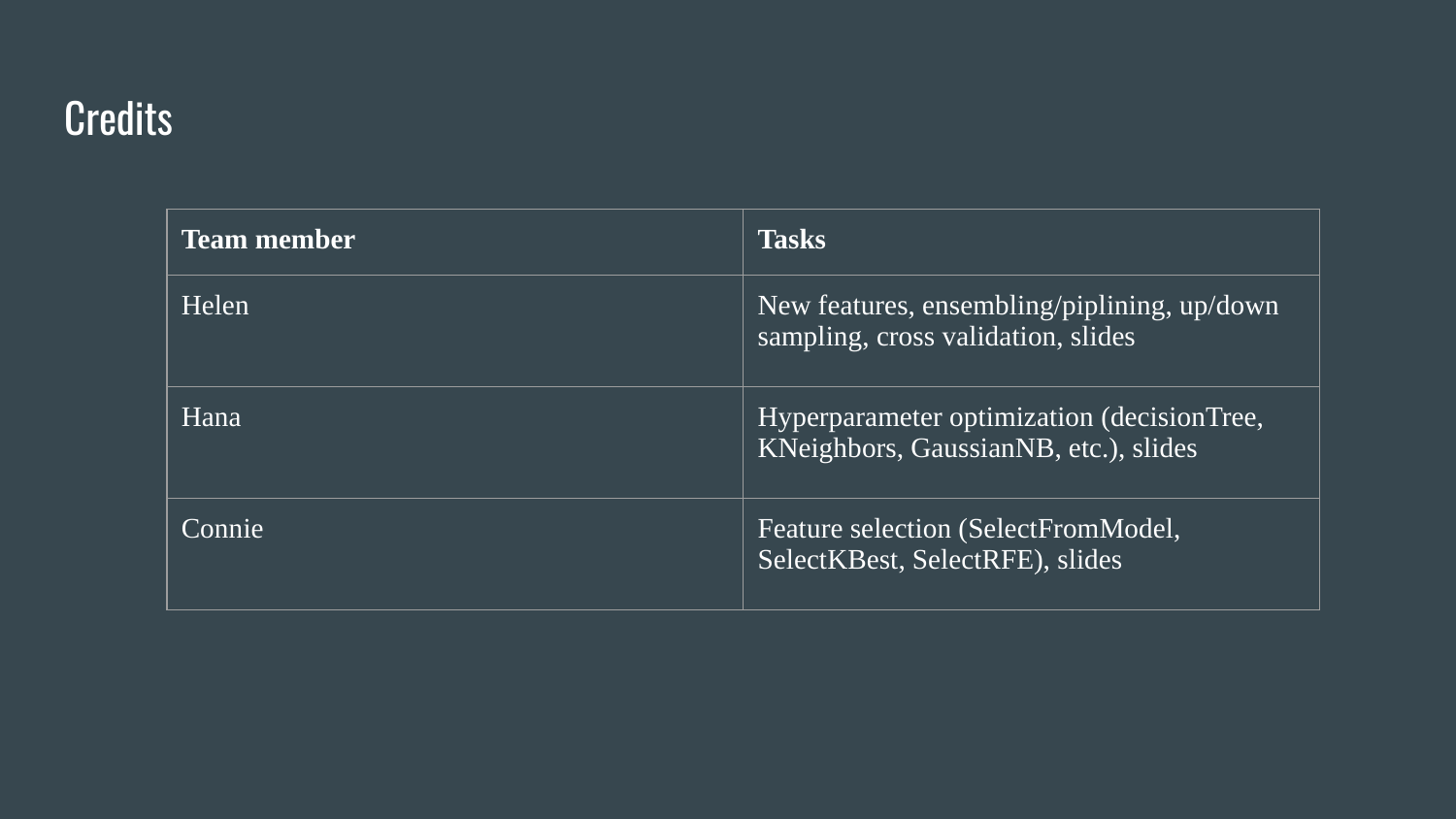

# Credits
| Team member | Tasks |
| --- | --- |
| Helen | New features, ensembling/piplining, up/down sampling, cross validation, slides |
| Hana | Hyperparameter optimization (decisionTree, KNeighbors, GaussianNB, etc.), slides |
| Connie | Feature selection (SelectFromModel, SelectKBest, SelectRFE), slides |